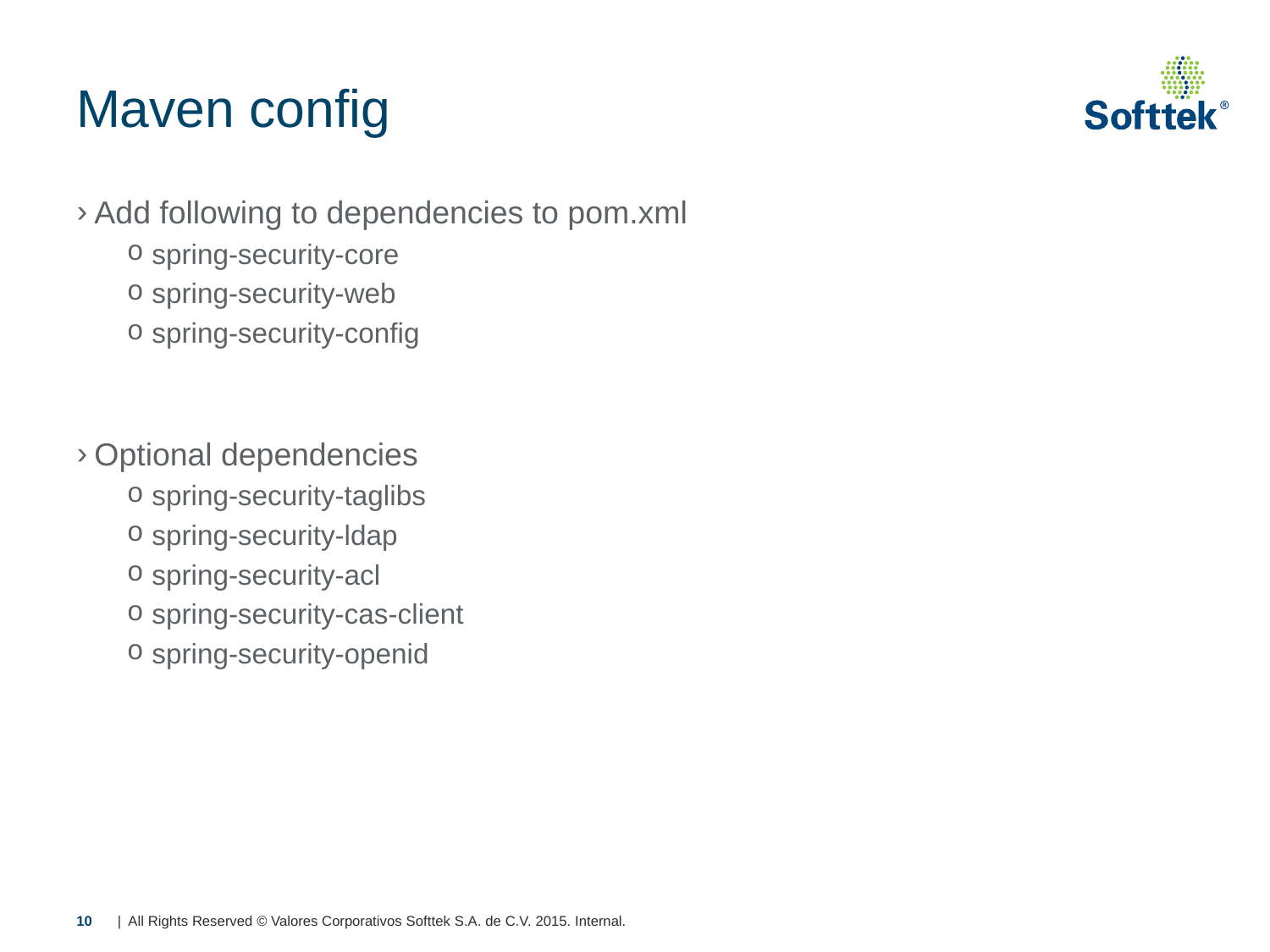

# Maven config
Add following to dependencies to pom.xml
spring-security-core
spring-security-web
spring-security-config

Optional dependencies
spring-security-taglibs
spring-security-ldap
spring-security-acl
spring-security-cas-client
spring-security-openid
10